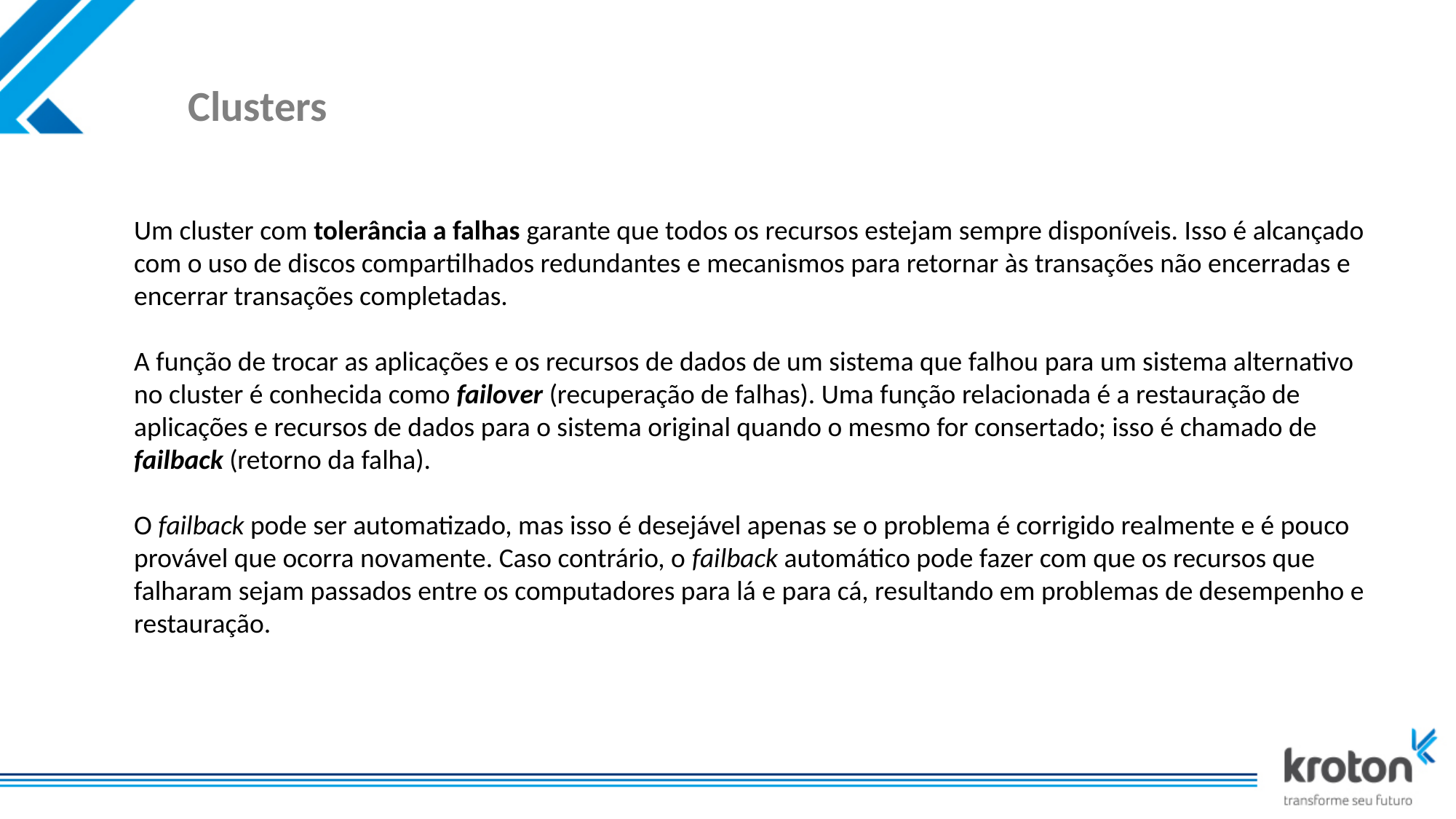

# Clusters

Um cluster com tolerância a falhas garante que todos os recursos estejam sempre disponíveis. Isso é alcançado com o uso de discos compartilhados redundantes e mecanismos para retornar às transações não encerradas e encerrar transações completadas.

A função de trocar as aplicações e os recursos de dados de um sistema que falhou para um sistema alternativo no cluster é conhecida como failover (recuperação de falhas). Uma função relacionada é a restauração de aplicações e recursos de dados para o sistema original quando o mesmo for consertado; isso é chamado de failback (retorno da falha).

O failback pode ser automatizado, mas isso é desejável apenas se o problema é corrigido realmente e é pouco provável que ocorra novamente. Caso contrário, o failback automático pode fazer com que os recursos que falharam sejam passados entre os computadores para lá e para cá, resultando em problemas de desempenho e restauração.